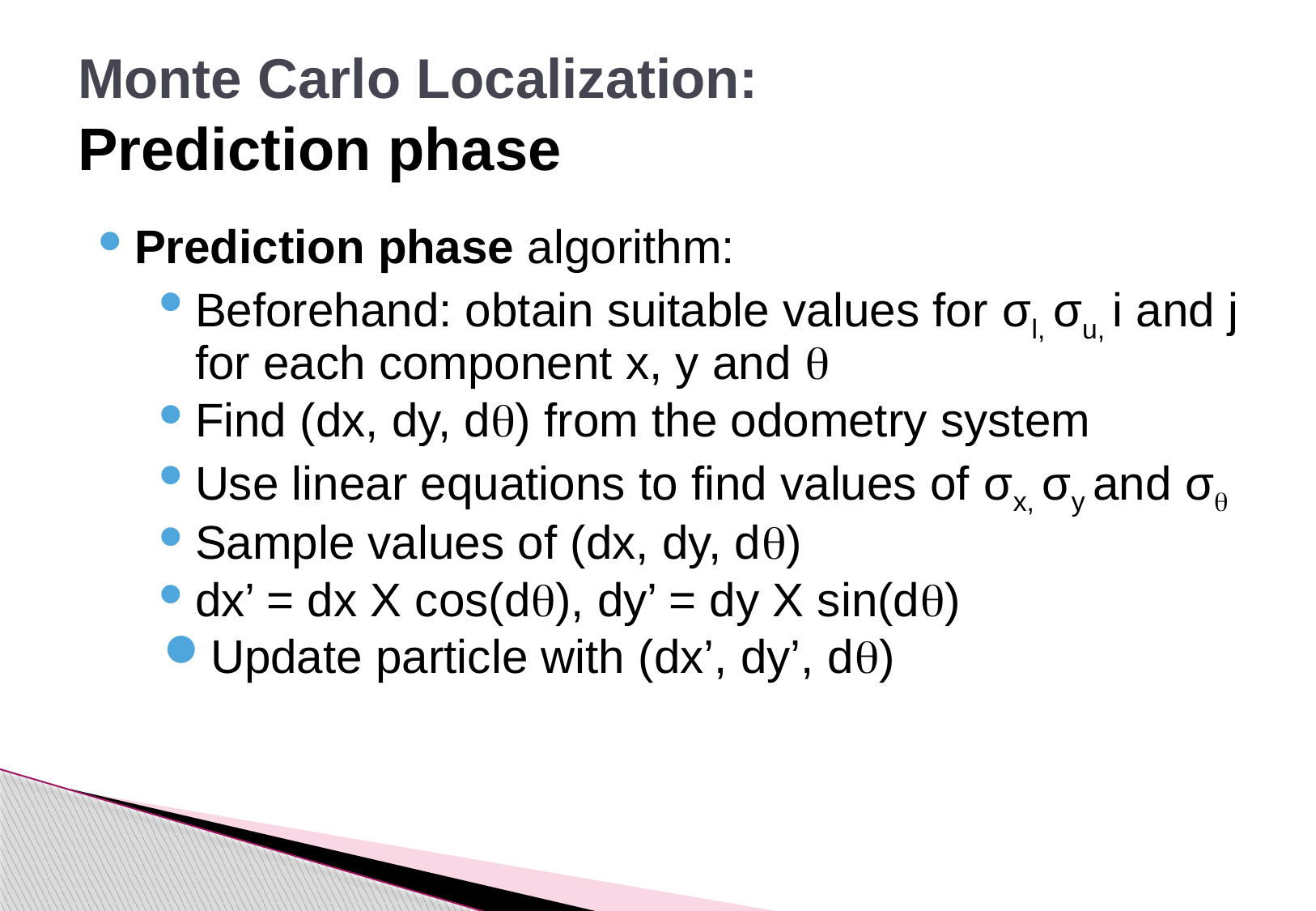

# Monte Carlo Localization: Prediction phase

Prediction phase algorithm:
Beforehand: obtain suitable values for σl, σu, i and j for each component x, y and θ
Find (dx, dy, dθ) from the odometry system
Use linear equations to find values of σx, σy and σθ
Sample values of (dx, dy, dθ)
dx’ = dx X cos(dθ), dy’ = dy X sin(dθ)
Update particle with (dx’, dy’, dθ)